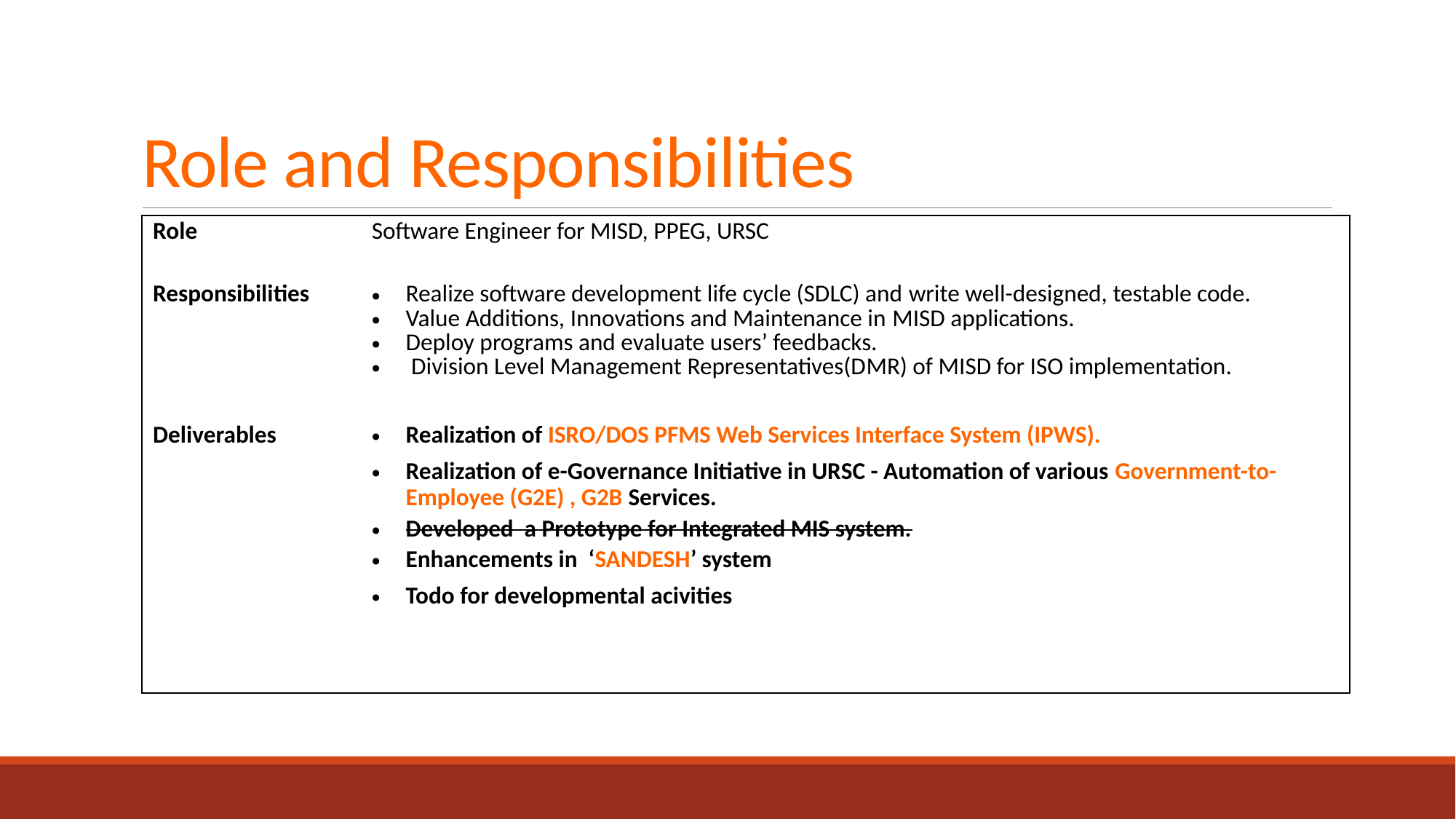

# Role and Responsibilities
| Role | Software Engineer for MISD, PPEG, URSC |
| --- | --- |
| Responsibilities | Realize software development life cycle (SDLC) and write well-designed, testable code. Value Additions, Innovations and Maintenance in MISD applications. Deploy programs and evaluate users’ feedbacks. Division Level Management Representatives(DMR) of MISD for ISO implementation. |
| Deliverables | Realization of ISRO/DOS PFMS Web Services Interface System (IPWS). Realization of e-Governance Initiative in URSC - Automation of various Government-to-Employee (G2E) , G2B Services. Developed a Prototype for Integrated MIS system. Enhancements in ‘SANDESH’ system Todo for developmental acivities |